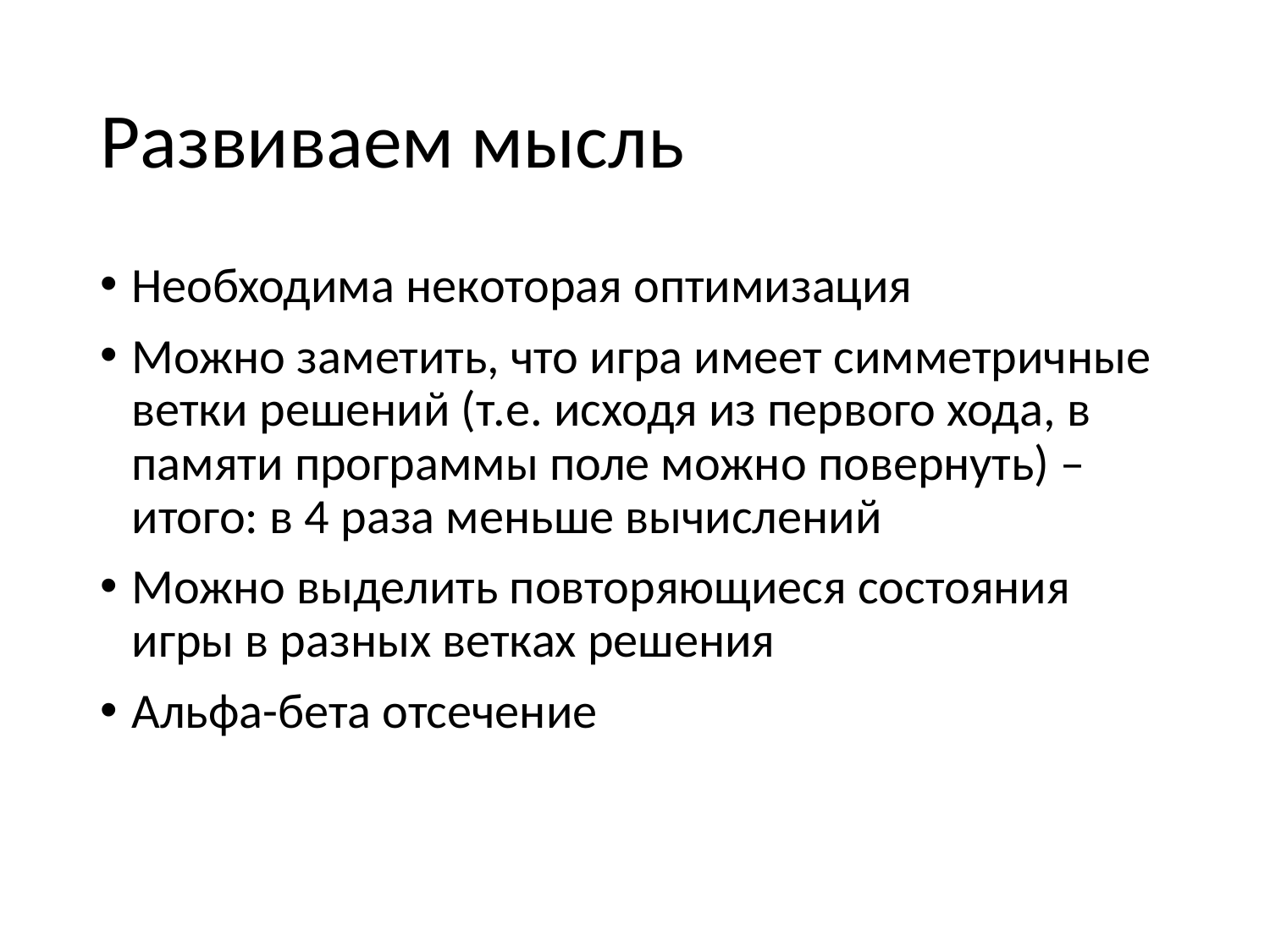

# Развиваем мысль
Необходима некоторая оптимизация
Можно заметить, что игра имеет симметричные ветки решений (т.е. исходя из первого хода, в памяти программы поле можно повернуть) – итого: в 4 раза меньше вычислений
Можно выделить повторяющиеся состояния игры в разных ветках решения
Альфа-бета отсечение